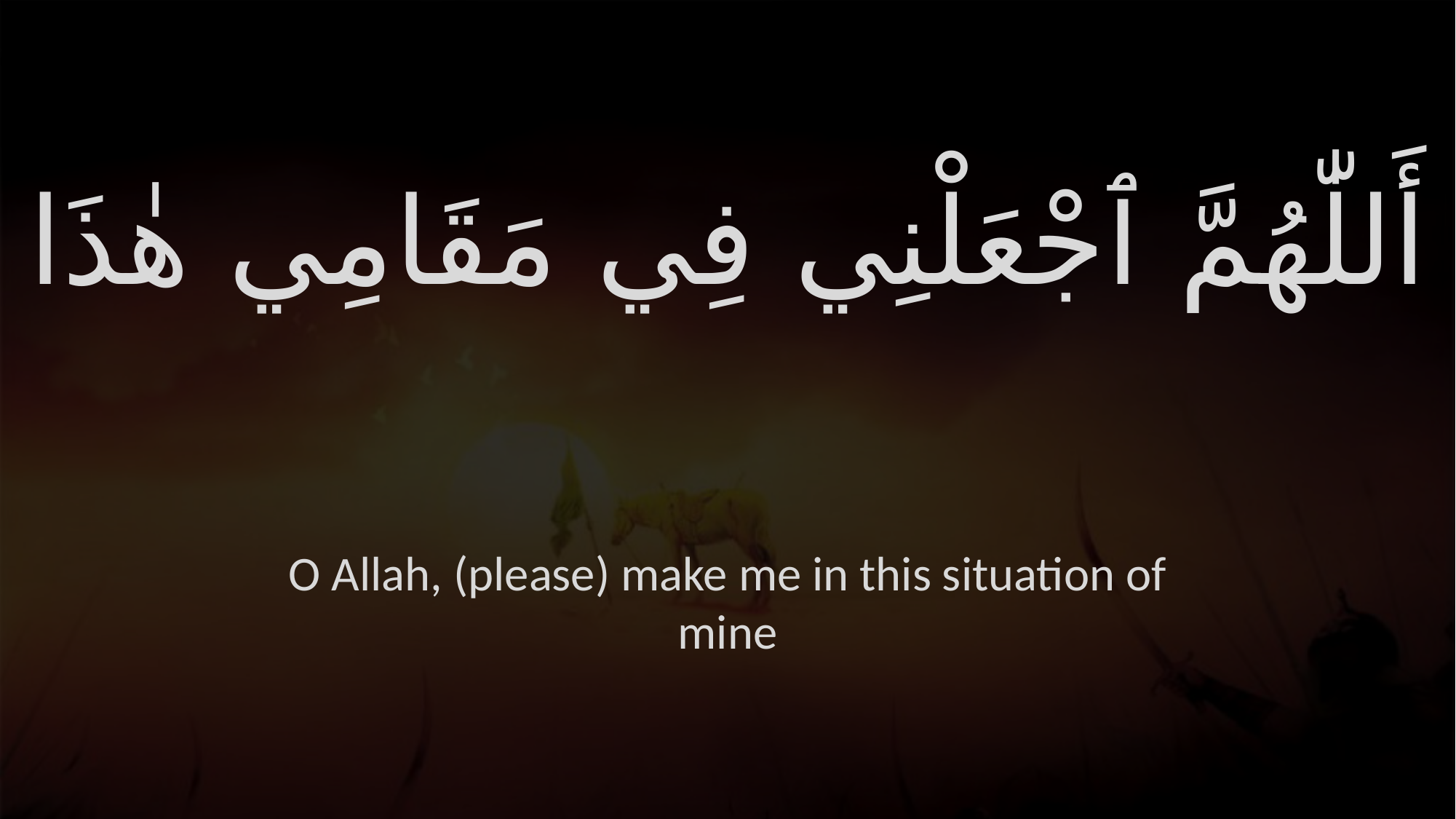

# أَللّٰهُمَّ ٱجْعَلْنِي فِي مَقَامِي هٰذَا
O Allah, (please) make me in this situation of mine